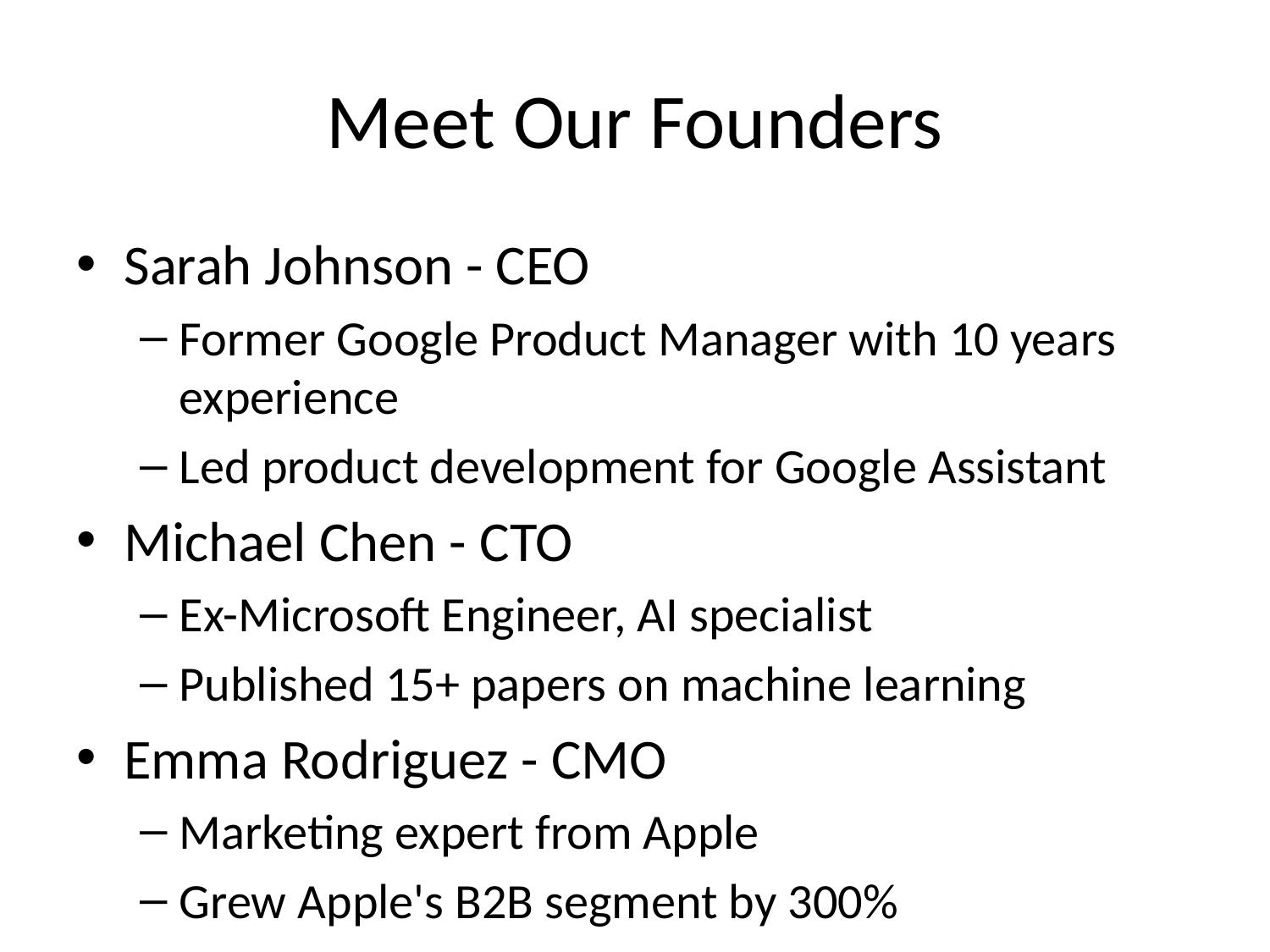

# Meet Our Founders
Sarah Johnson - CEO
Former Google Product Manager with 10 years experience
Led product development for Google Assistant
Michael Chen - CTO
Ex-Microsoft Engineer, AI specialist
Published 15+ papers on machine learning
Emma Rodriguez - CMO
Marketing expert from Apple
Grew Apple's B2B segment by 300%